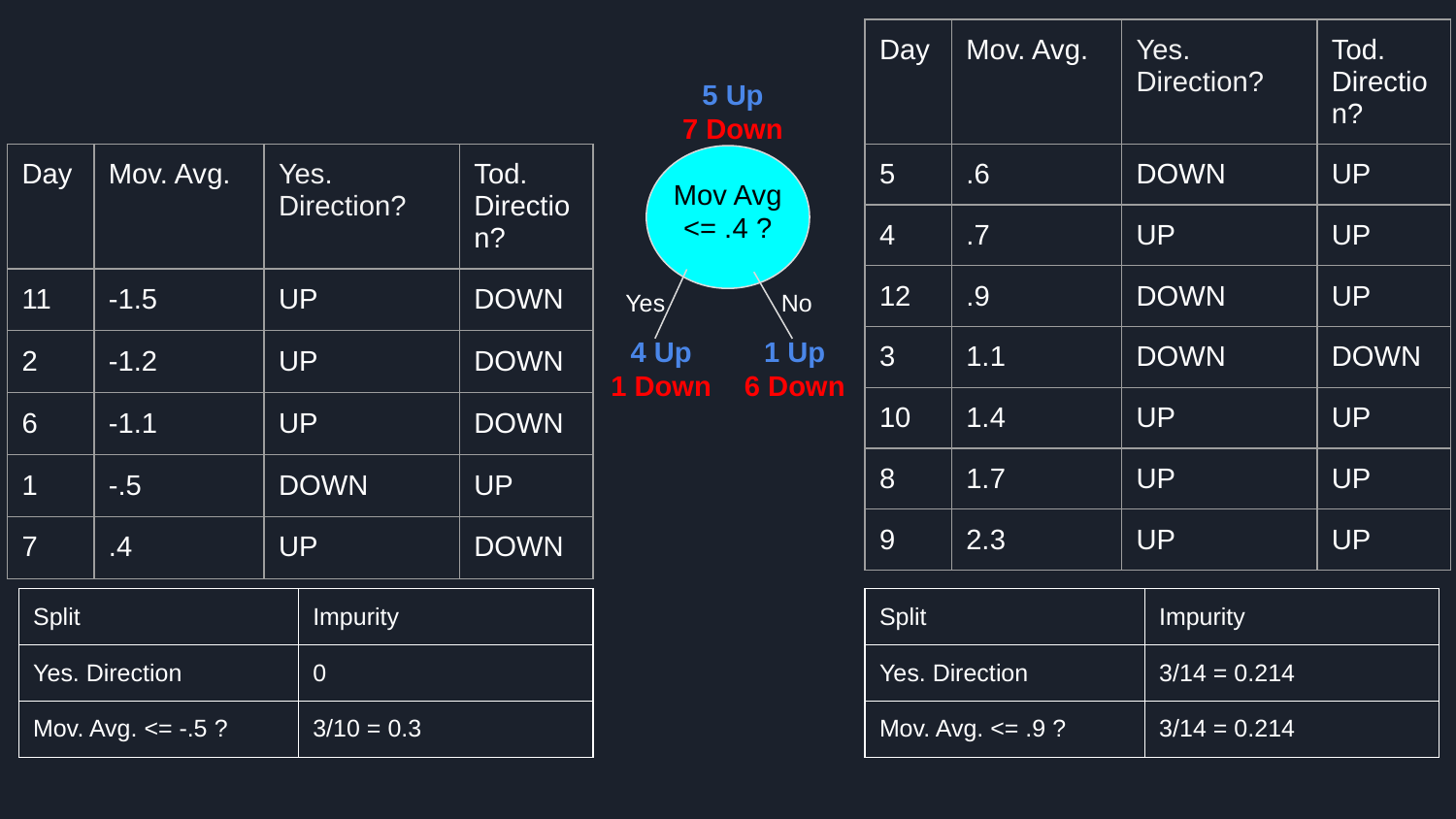

| Day | Mov. Avg. | Yes. Direction? | Tod. Direction? |
| --- | --- | --- | --- |
| 5 | .6 | DOWN | UP |
| 4 | .7 | UP | UP |
| 12 | .9 | DOWN | UP |
| 3 | 1.1 | DOWN | DOWN |
| 10 | 1.4 | UP | UP |
| 8 | 1.7 | UP | UP |
| 9 | 2.3 | UP | UP |
5 Up
7 Down
| Day | Mov. Avg. | Yes. Direction? | Tod. Direction? |
| --- | --- | --- | --- |
| 11 | -1.5 | UP | DOWN |
| 2 | -1.2 | UP | DOWN |
| 6 | -1.1 | UP | DOWN |
| 1 | -.5 | DOWN | UP |
| 7 | .4 | UP | DOWN |

Mov Avg
<= .4 ?
Yes
No
4 Up
1 Down
1 Up
6 Down
| Split | Impurity |
| --- | --- |
| Yes. Direction | 0 |
| Mov. Avg. <= -.5 ? | 3/10 = 0.3 |
| Split | Impurity |
| --- | --- |
| Yes. Direction | 3/14 = 0.214 |
| Mov. Avg. <= .9 ? | 3/14 = 0.214 |